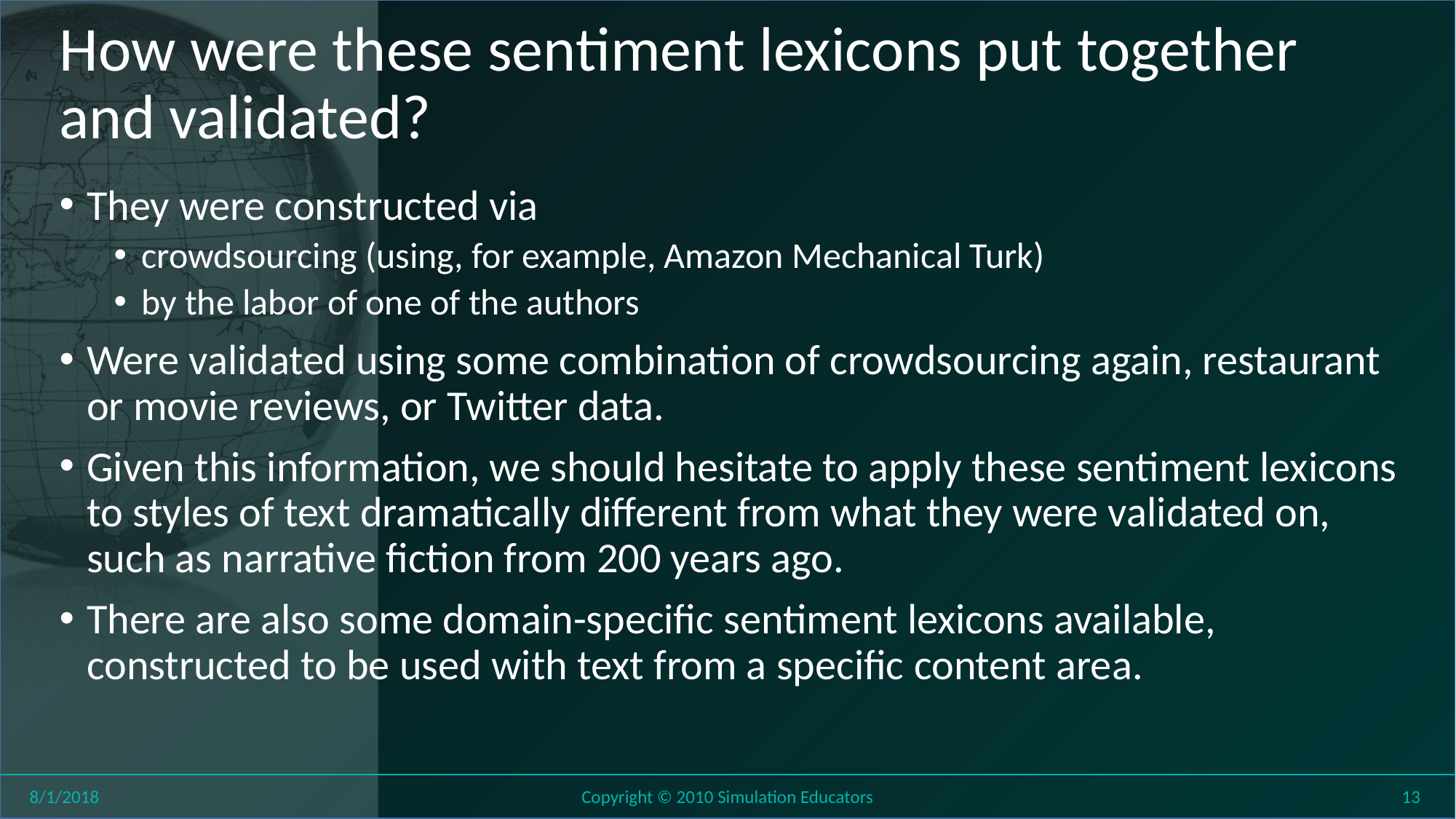

# How were these sentiment lexicons put together and validated?
They were constructed via
crowdsourcing (using, for example, Amazon Mechanical Turk)
by the labor of one of the authors
Were validated using some combination of crowdsourcing again, restaurant or movie reviews, or Twitter data.
Given this information, we should hesitate to apply these sentiment lexicons to styles of text dramatically different from what they were validated on, such as narrative fiction from 200 years ago.
There are also some domain-specific sentiment lexicons available, constructed to be used with text from a specific content area.

8/1/2018
Copyright © 2010 Simulation Educators
13